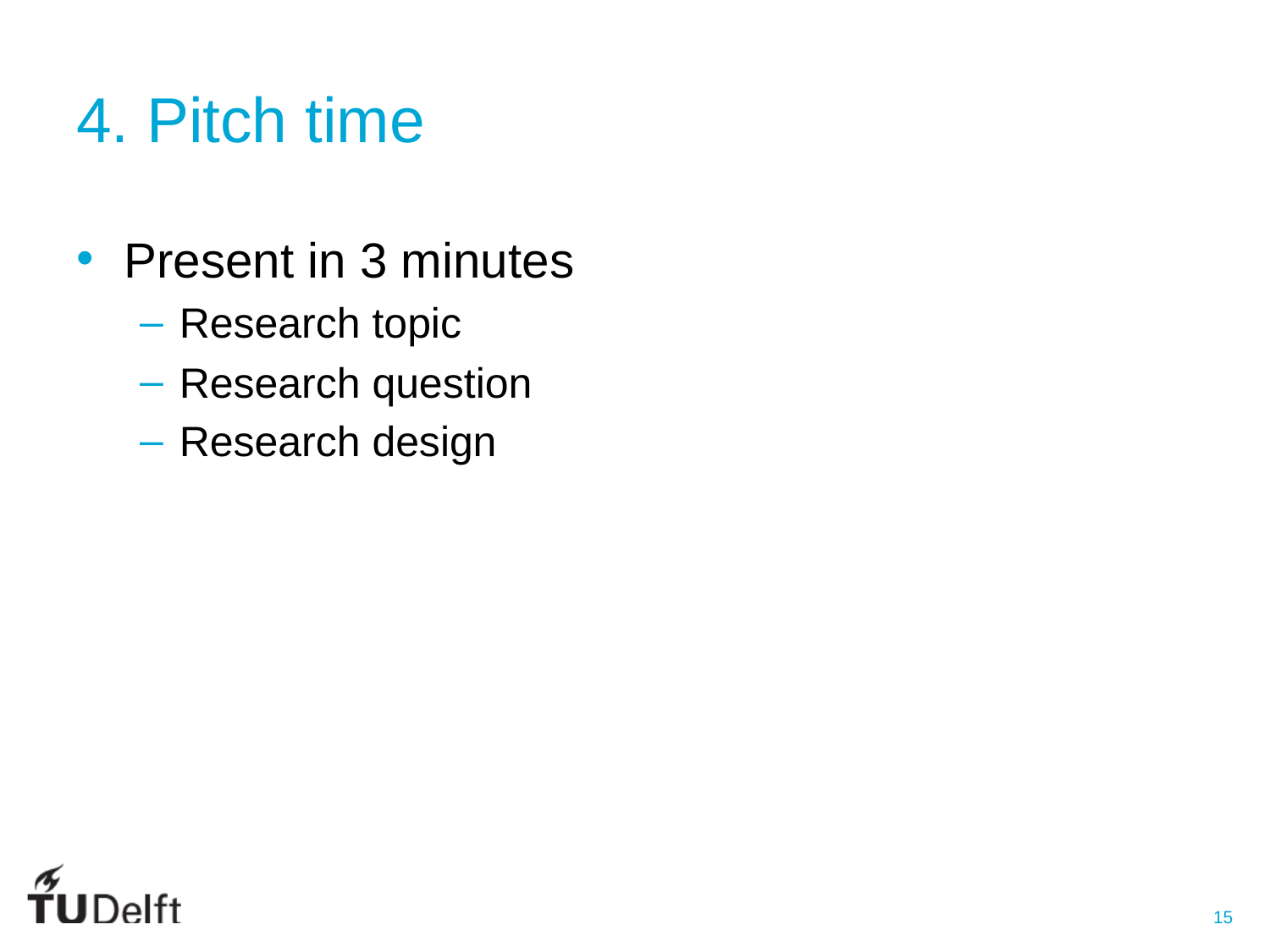

# 4. Pitch time
Present in 3 minutes
Research topic
Research question
Research design